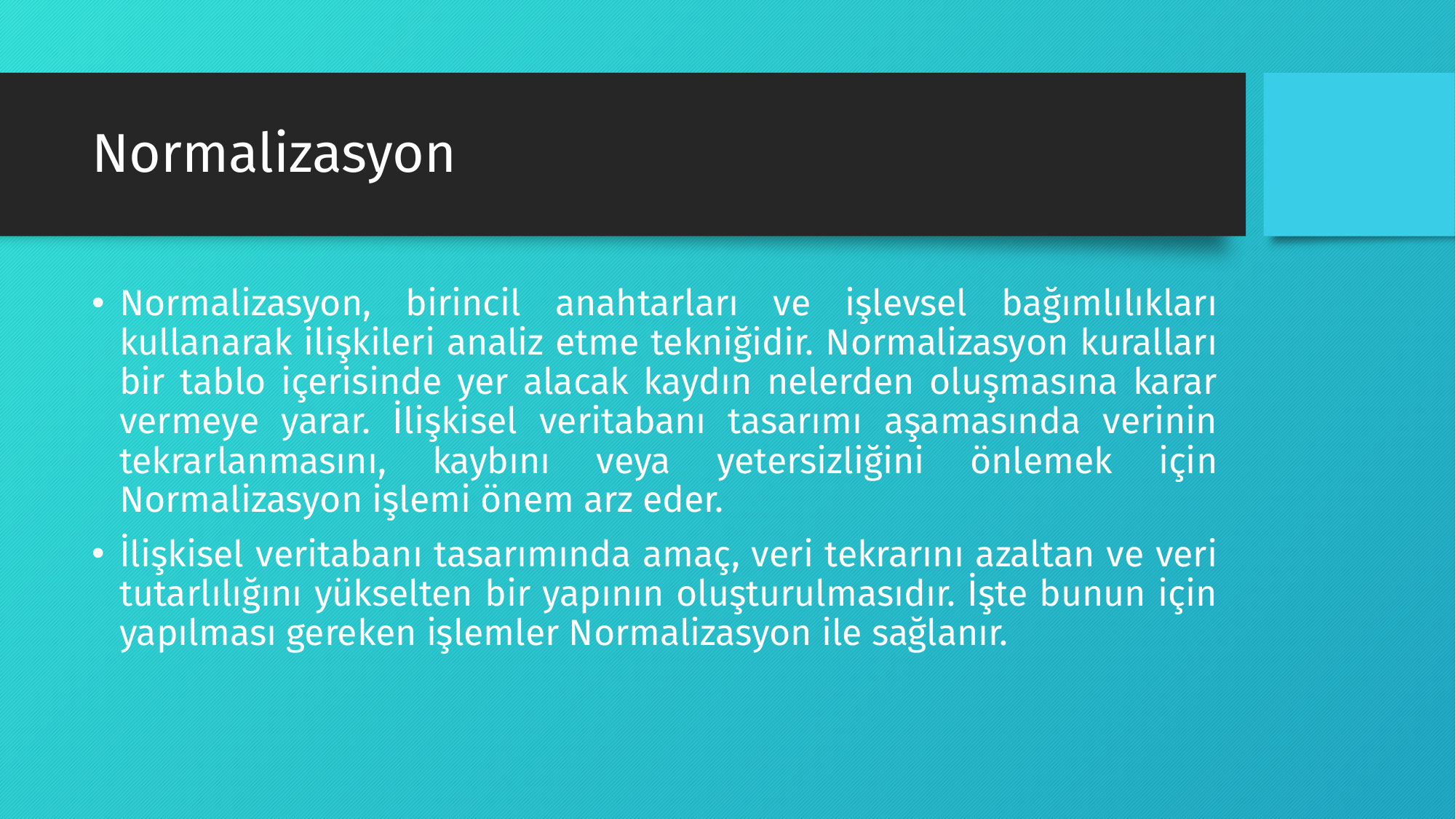

# Normalizasyon
Normalizasyon, birincil anahtarları ve işlevsel bağımlılıkları kullanarak ilişkileri analiz etme tekniğidir. Normalizasyon kuralları bir tablo içerisinde yer alacak kaydın nelerden oluşmasına karar vermeye yarar. İlişkisel veritabanı tasarımı aşamasında verinin tekrarlanmasını, kaybını veya yetersizliğini önlemek için Normalizasyon işlemi önem arz eder.
İlişkisel veritabanı tasarımında amaç, veri tekrarını azaltan ve veri tutarlılığını yükselten bir yapının oluşturulmasıdır. İşte bunun için yapılması gereken işlemler Normalizasyon ile sağlanır.